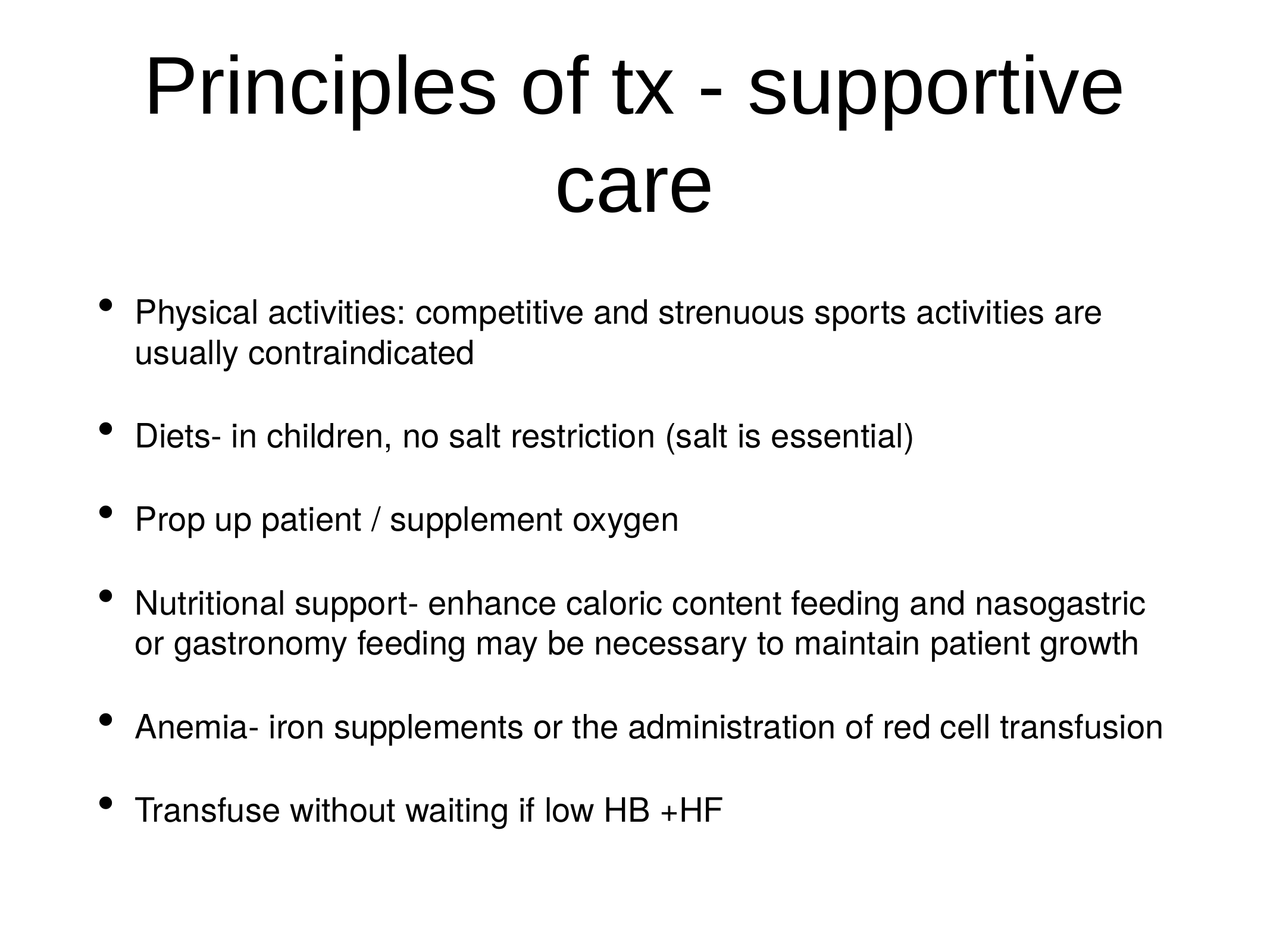

# Principles of tx - supportive care
Physical activities: competitive and strenuous sports activities are usually contraindicated
Diets- in children, no salt restriction (salt is essential)
Prop up patient / supplement oxygen
Nutritional support- enhance caloric content feeding and nasogastric or gastronomy feeding may be necessary to maintain patient growth
Anemia- iron supplements or the administration of red cell transfusion
Transfuse without waiting if low HB +HF